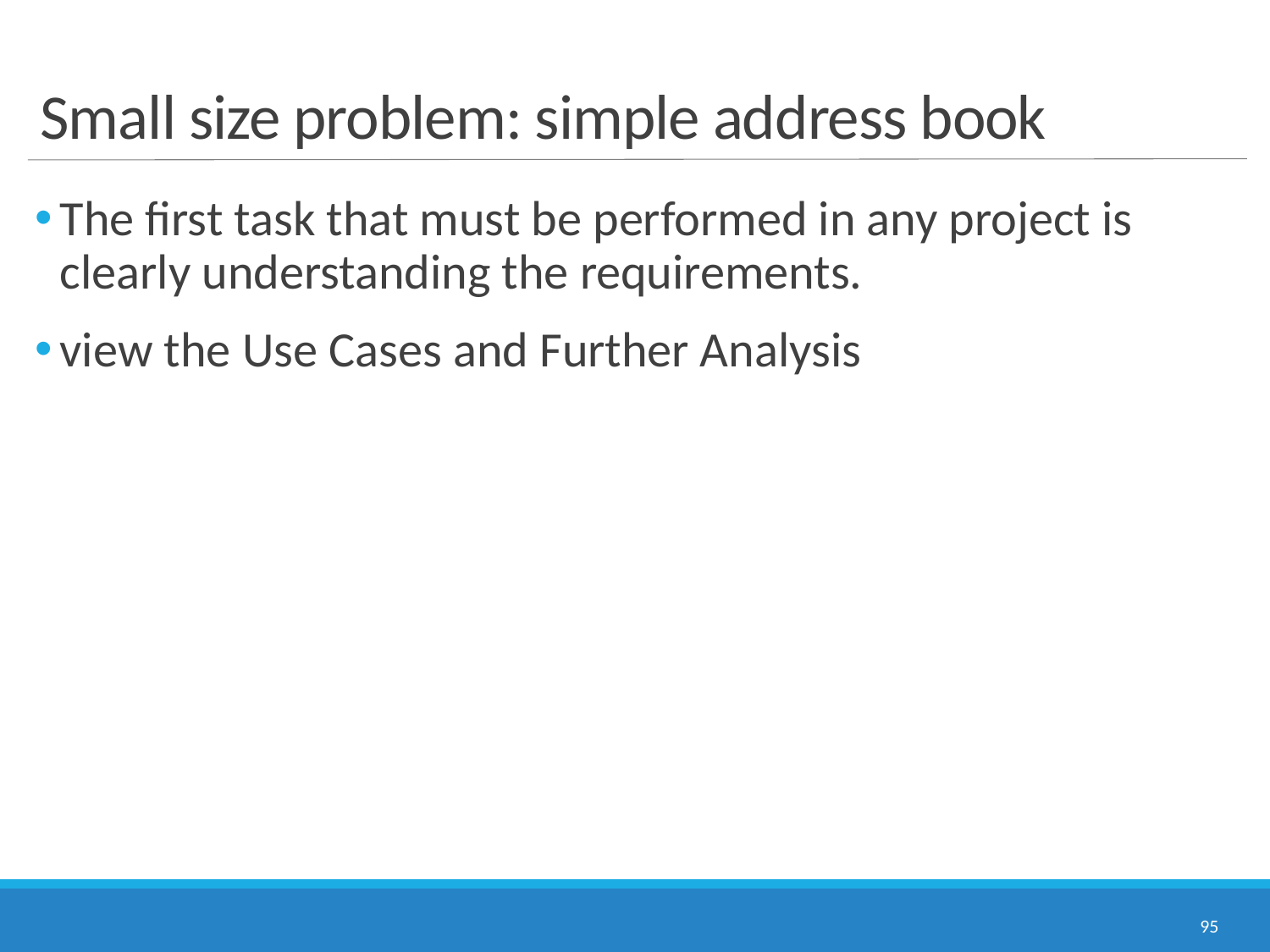

# Small size problem: simple address book
The first task that must be performed in any project is clearly understanding the requirements.
view the Use Cases and Further Analysis